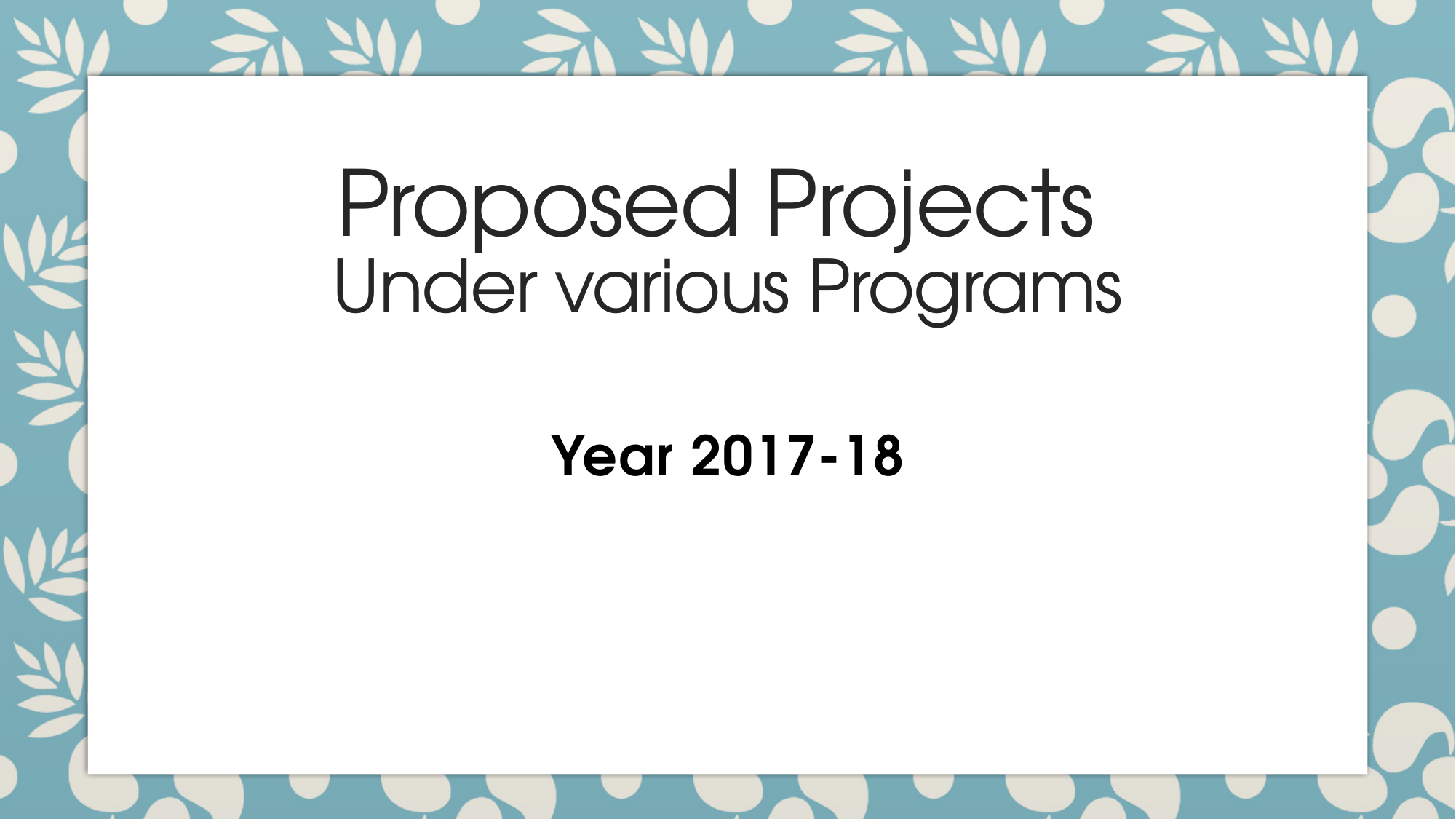

# Proposed Projects Under various Programs
Year 2017-18